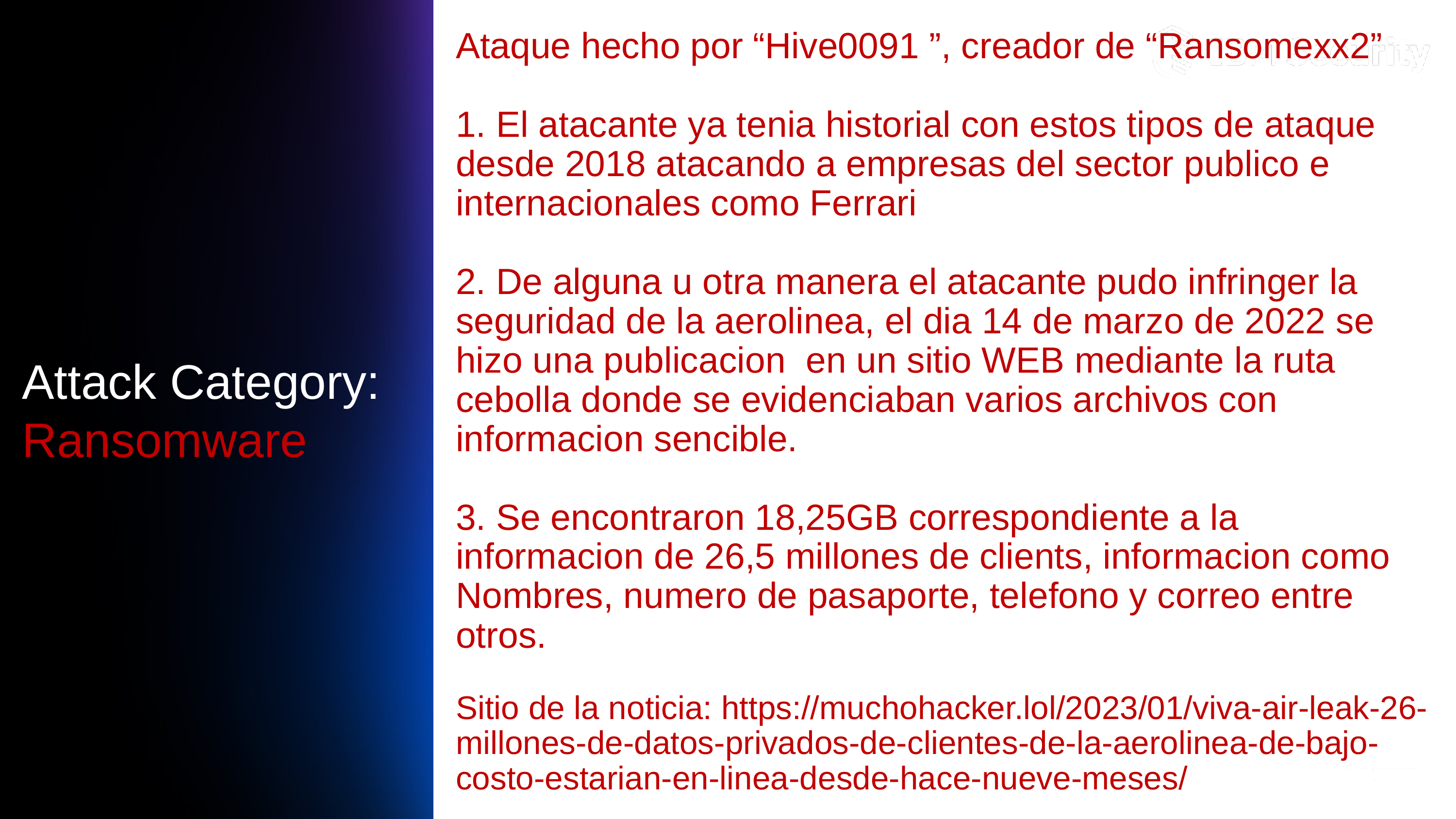

Ataque hecho por “Hive0091 ”, creador de “Ransomexx2”
1. El atacante ya tenia historial con estos tipos de ataque desde 2018 atacando a empresas del sector publico e internacionales como Ferrari

2. De alguna u otra manera el atacante pudo infringer la seguridad de la aerolinea, el dia 14 de marzo de 2022 se hizo una publicacion  en un sitio WEB mediante la ruta cebolla donde se evidenciaban varios archivos con informacion sencible.

3. Se encontraron 18,25GB correspondiente a la informacion de 26,5 millones de clients, informacion como Nombres, numero de pasaporte, telefono y correo entre otros.
Sitio de la noticia: https://muchohacker.lol/2023/01/viva-air-leak-26-millones-de-datos-privados-de-clientes-de-la-aerolinea-de-bajo-costo-estarian-en-linea-desde-hace-nueve-meses/
#
Attack Category:
Ransomware